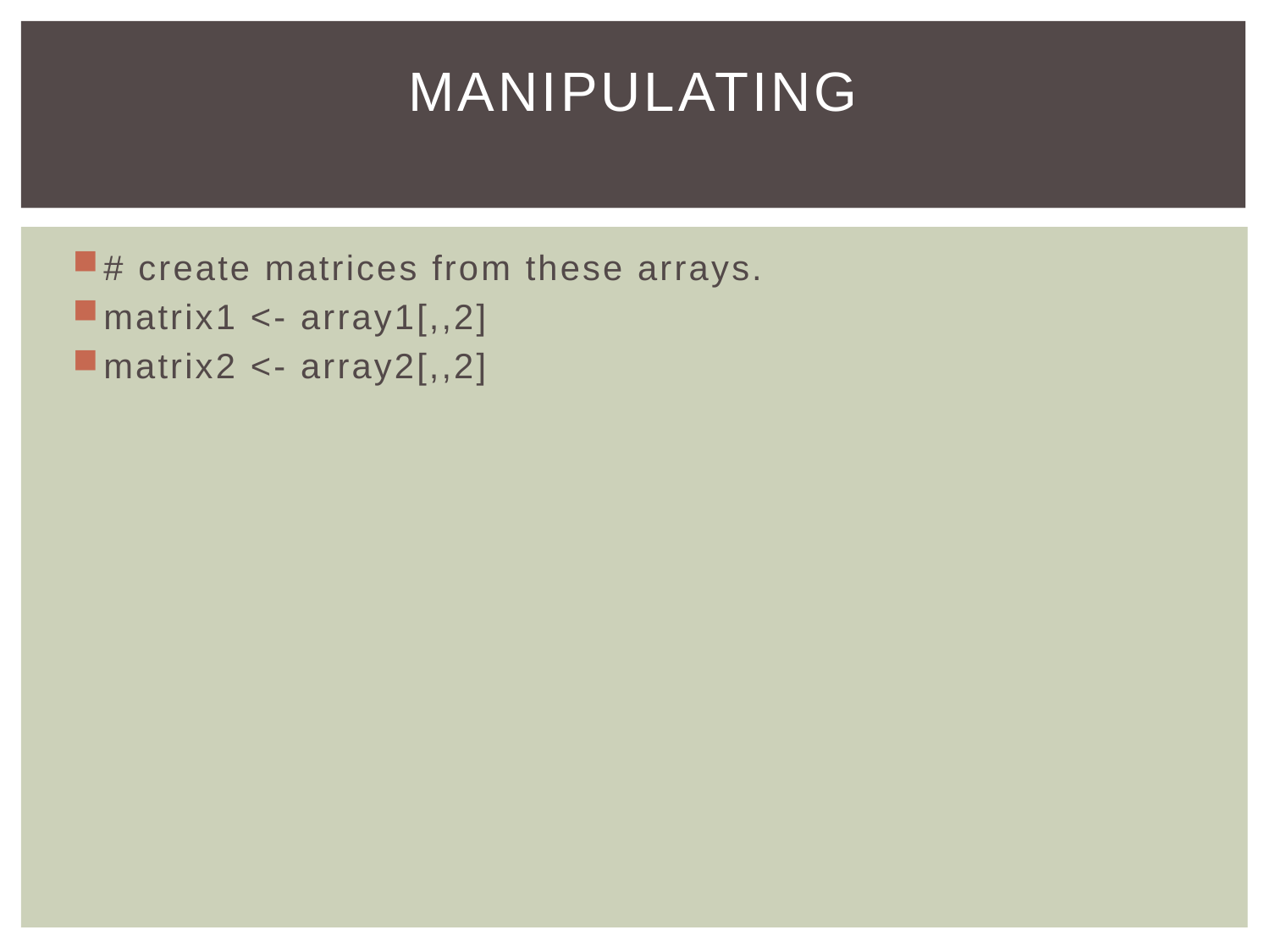

# Manipulating
# create matrices from these arrays.
matrix1 <- array1[,,2]
matrix2 <- array2[,,2]